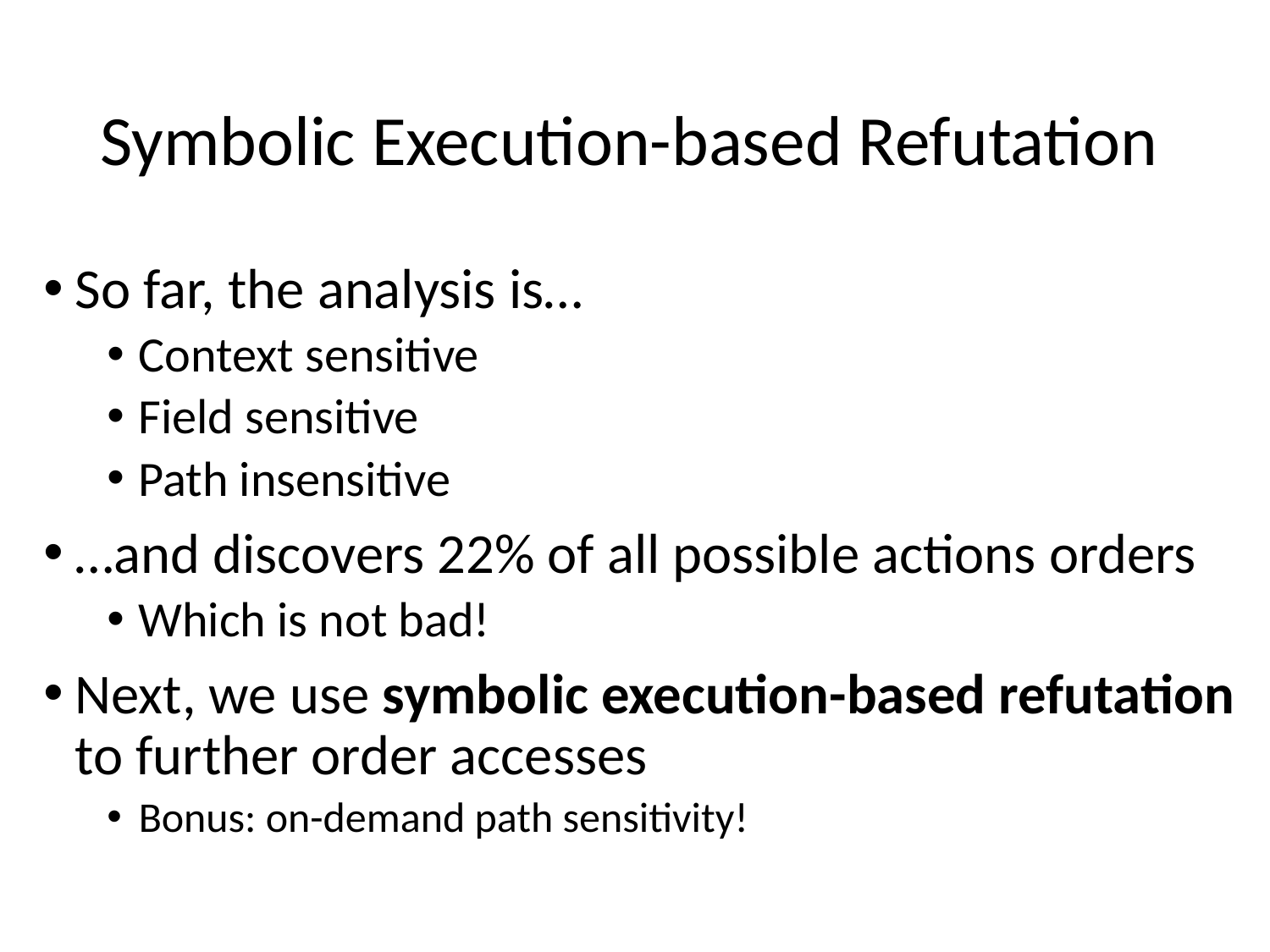

# Symbolic Execution-based Refutation
So far, the analysis is…
Context sensitive
Field sensitive
Path insensitive
…and discovers 22% of all possible actions orders
Which is not bad!
Next, we use symbolic execution-based refutation to further order accesses
Bonus: on-demand path sensitivity!